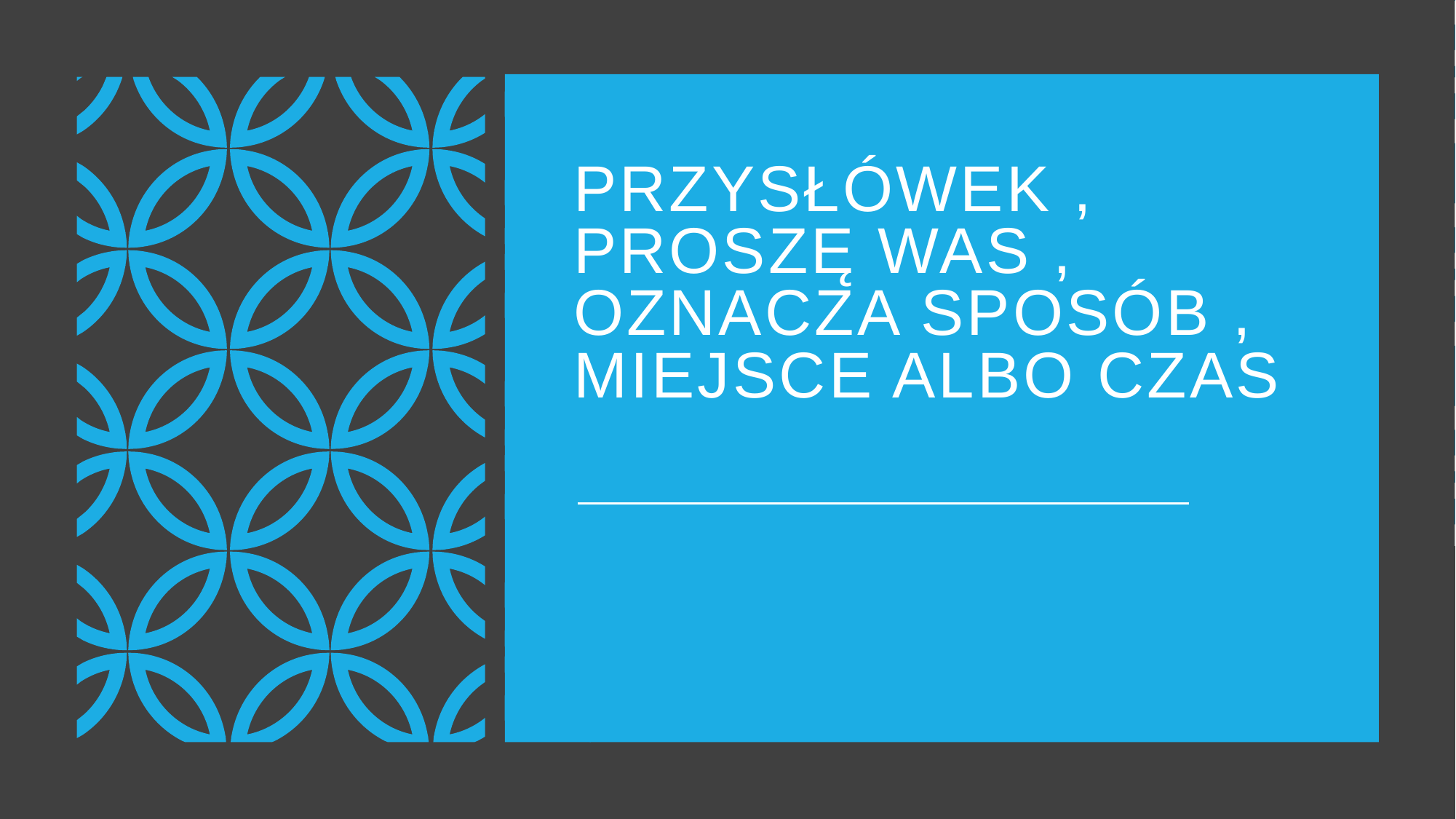

# Przysłówek , proszę was , oznacza sposób , miejsce albo czas